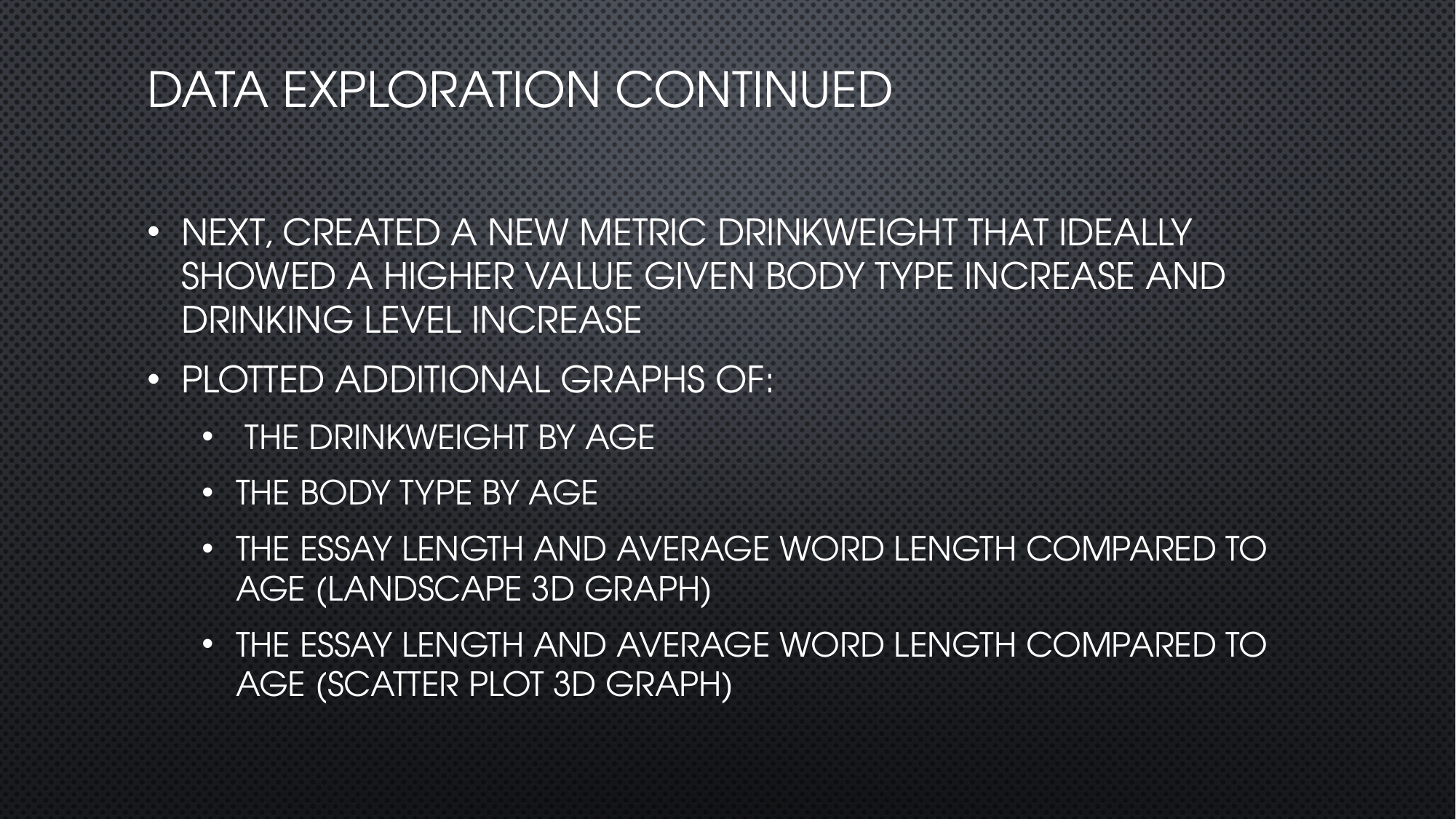

# Data exploration Continued

Next, created a new metric DrinkWeight that ideally showed a higher value given body Type increase and drinking level increase
Plotted additional graphs of:
 The DrinkWeight by Age
The Body Type by Age
The essay length and average word length compared to age (landscape 3D graph)
The essay length and average word length compared to age (Scatter Plot 3D graph)